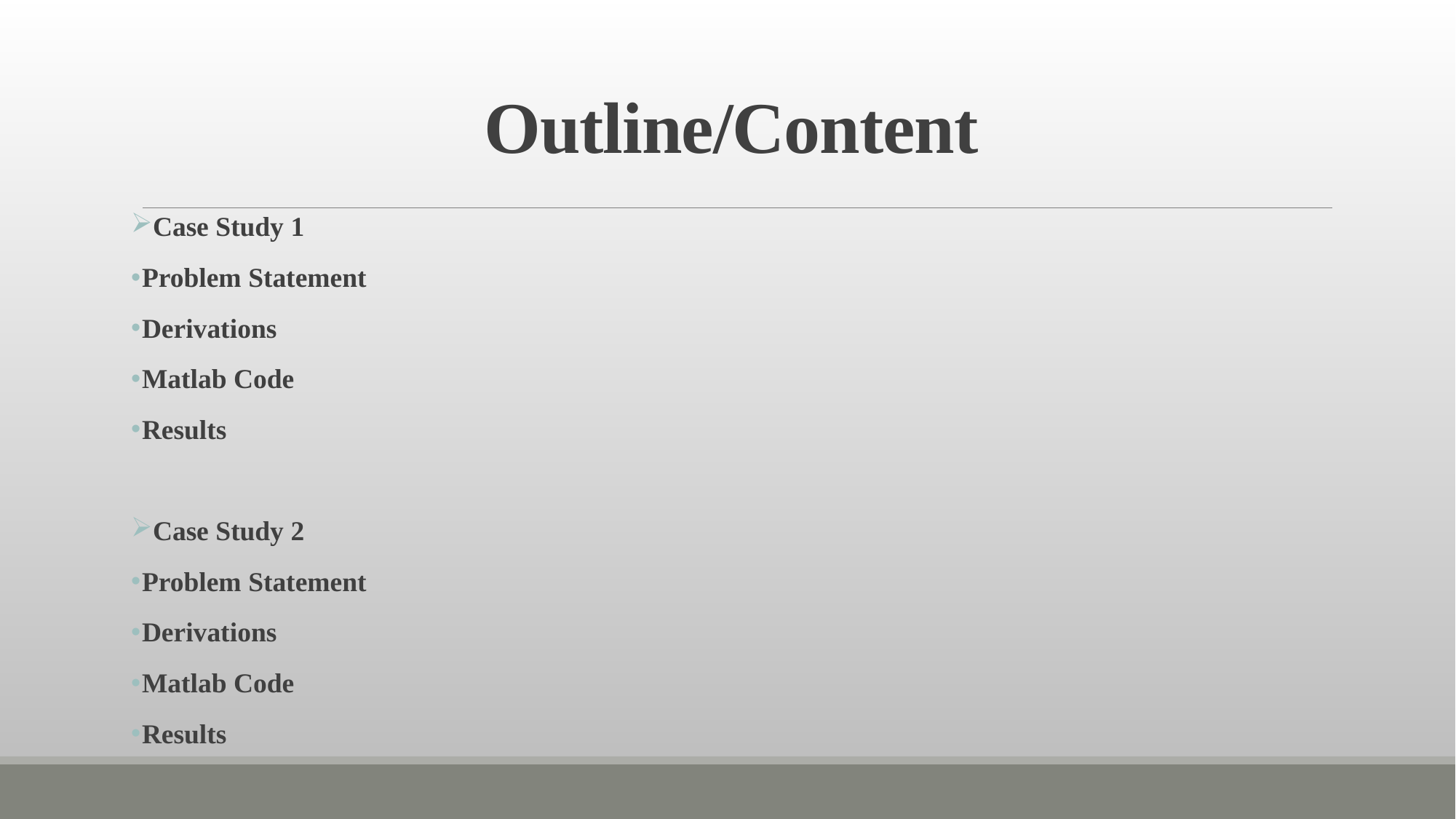

# Outline/Content
Case Study 1
Problem Statement
Derivations
Matlab Code
Results

Case Study 2
Problem Statement
Derivations
Matlab Code
Results